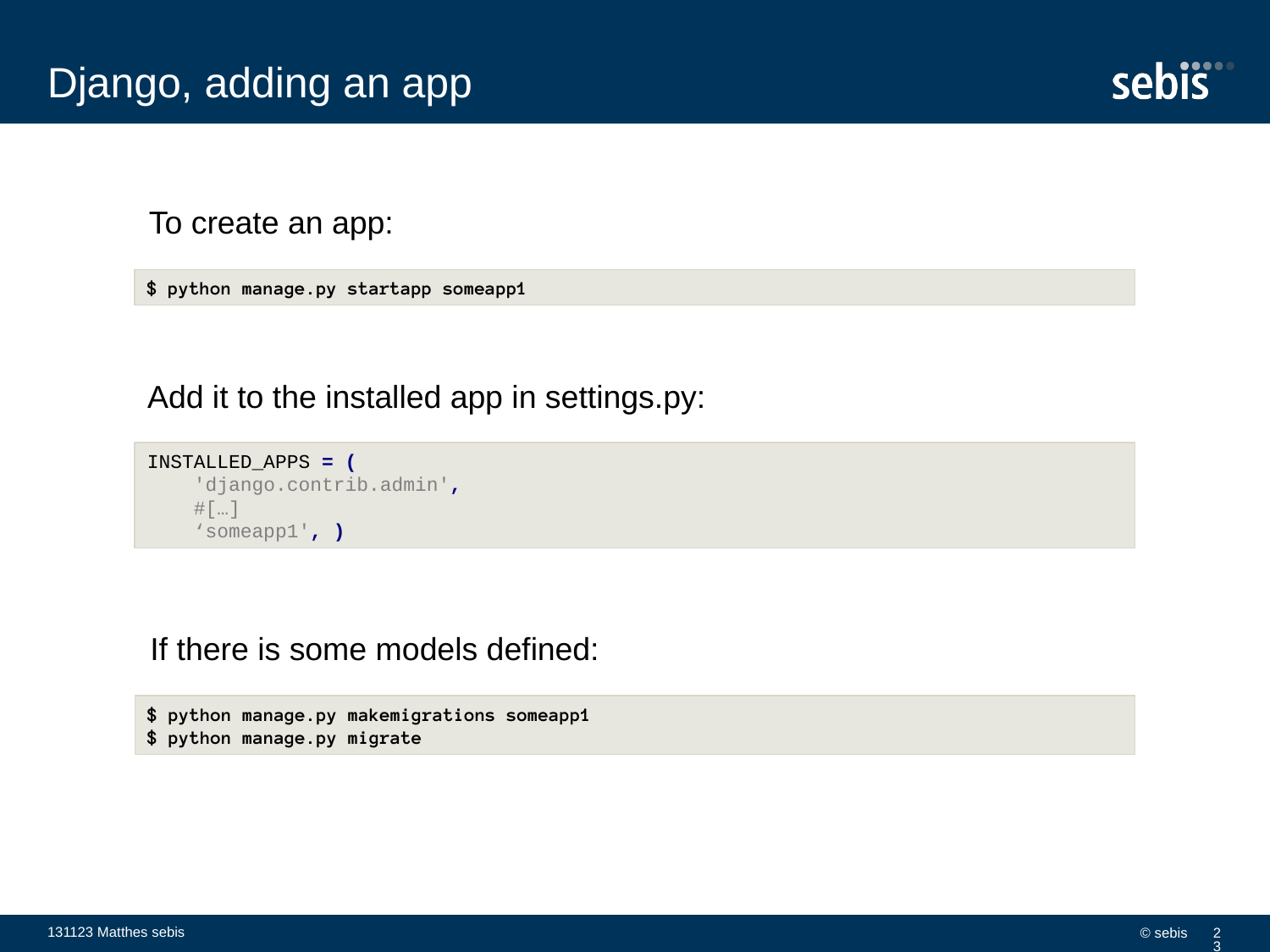

# Django, adding an app
To create an app:
$ python manage.py startapp someapp1
Add it to the installed app in settings.py:
INSTALLED_APPS = (
    'django.contrib.admin',
    #[…]
    ‘someapp1', )
If there is some models defined:
$ python manage.py makemigrations someapp1
$ python manage.py migrate
131123 Matthes sebis
© sebis
23